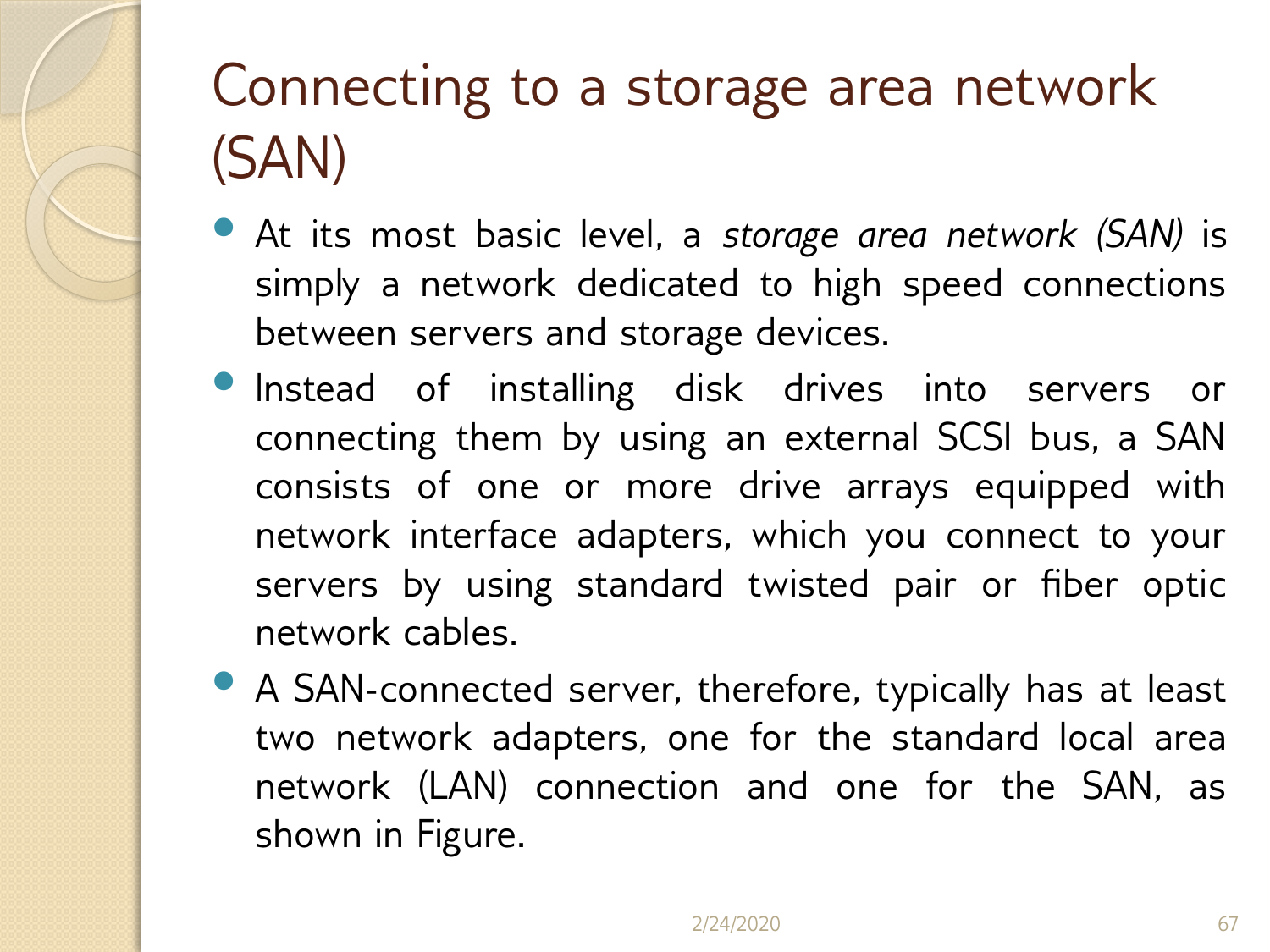

# Connecting to a storage area network (SAN)
At its most basic level, a storage area network (SAN) is simply a network dedicated to high speed connections between servers and storage devices.
Instead of installing disk drives into servers or connecting them by using an external SCSI bus, a SAN consists of one or more drive arrays equipped with network interface adapters, which you connect to your servers by using standard twisted pair or fiber optic network cables.
A SAN-connected server, therefore, typically has at least two network adapters, one for the standard local area network (LAN) connection and one for the SAN, as shown in Figure.
2/24/2020
67